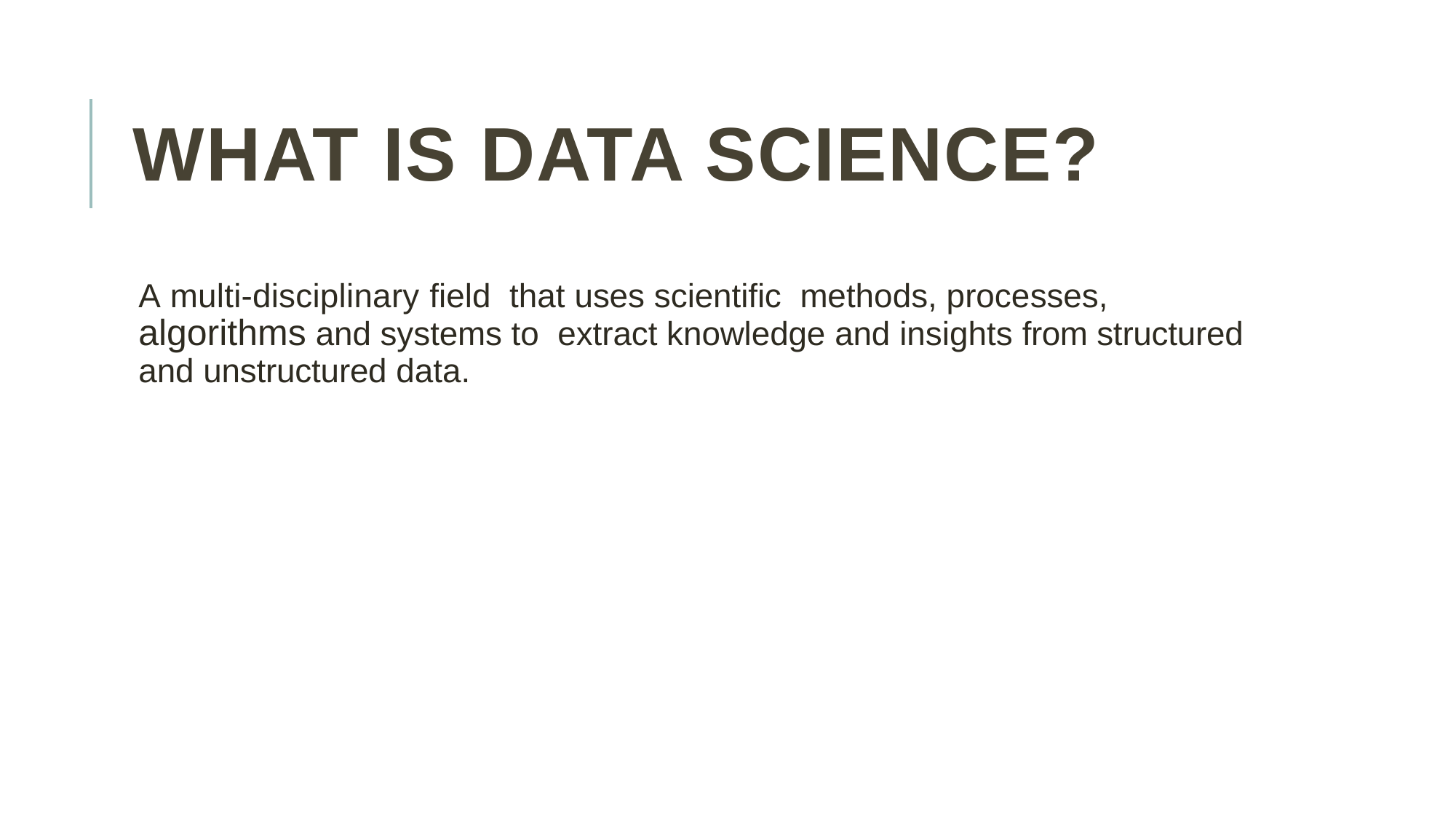

# What is Data Science?
A multi-disciplinary field  that uses scientific  methods, processes,  algorithms and systems to  extract knowledge and insights from structured  and unstructured data.